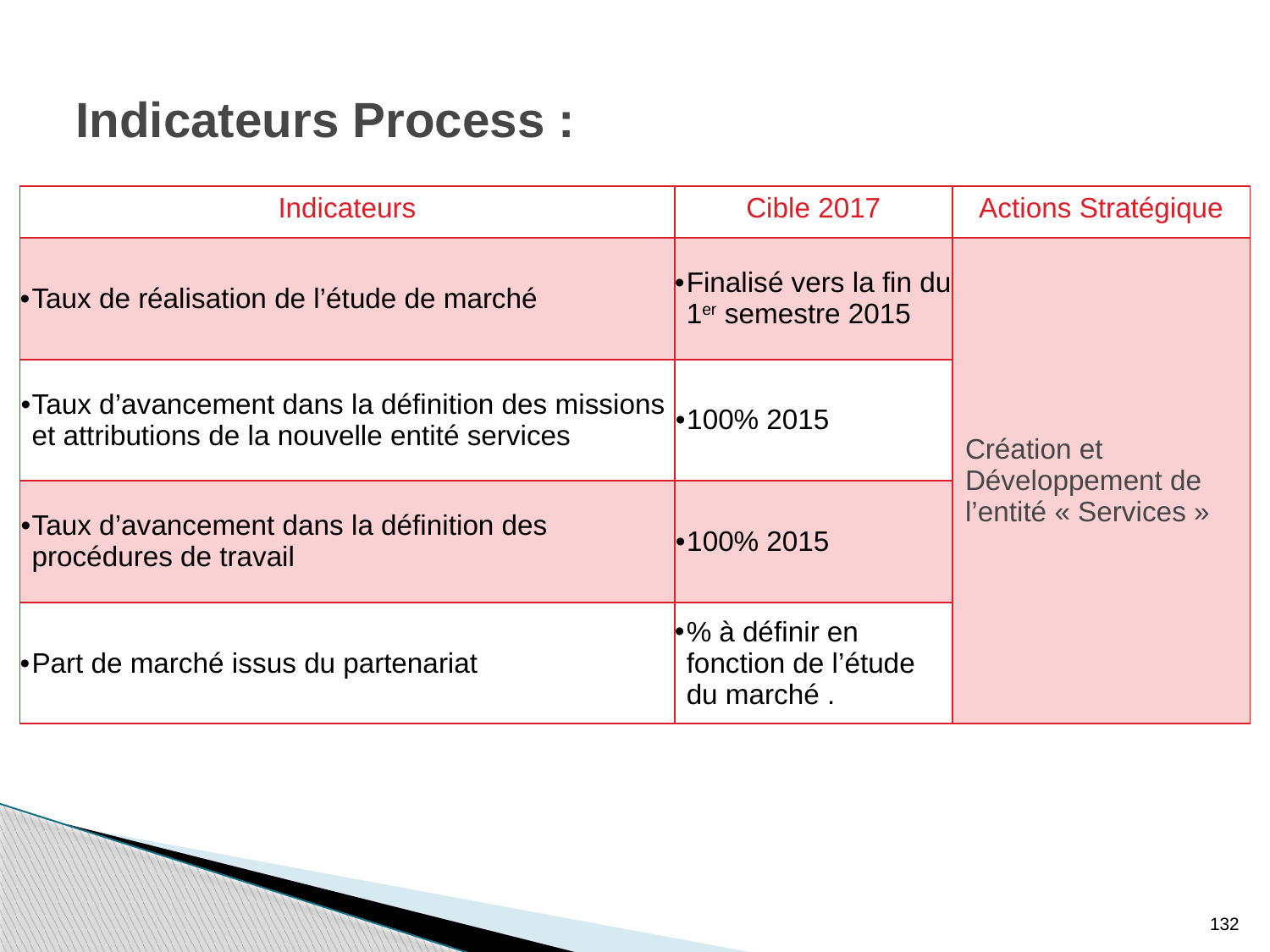

# Indicateurs Process :
| Indicateurs | Cible 2017 | Actions Stratégique |
| --- | --- | --- |
| Taux de réalisation de l’étude de marché | Finalisé vers la fin du 1er semestre 2015 | Création et Développement de l’entité « Services » |
| Taux d’avancement dans la définition des missions et attributions de la nouvelle entité services | 100% 2015 |  |
| Taux d’avancement dans la définition des procédures de travail | 100% 2015 |  |
| Part de marché issus du partenariat | % à définir en fonction de l’étude du marché . |  |
132